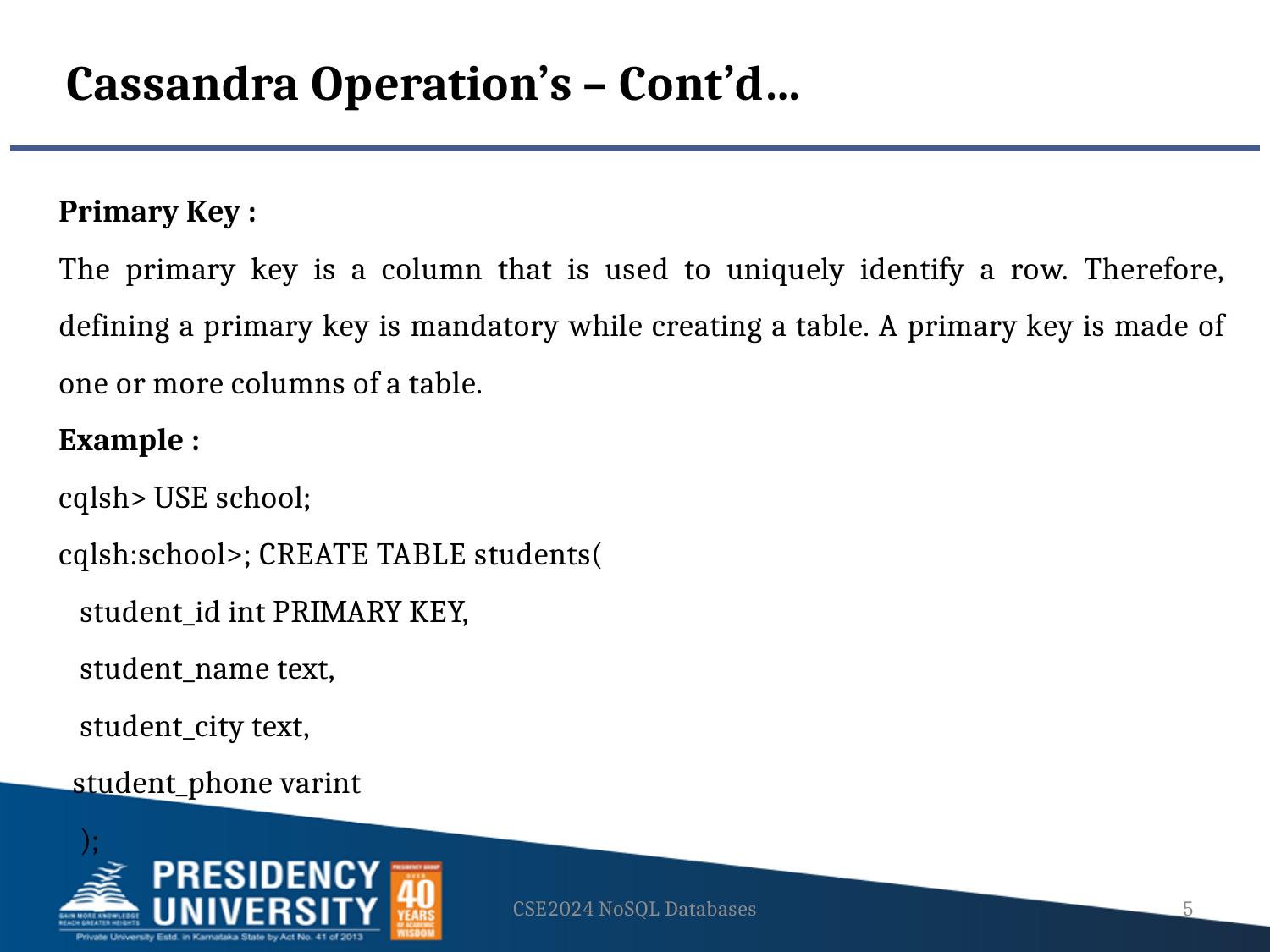

Cassandra Operation’s – Cont’d…

Primary Key :
The primary key is a column that is used to uniquely identify a row. Therefore, defining a primary key is mandatory while creating a table. A primary key is made of one or more columns of a table.
Example :
cqlsh> USE school;
cqlsh:school>; CREATE TABLE students(
   student_id int PRIMARY KEY,
   student_name text,
   student_city text,
  student_phone varint
   );

CSE2024 NoSQL Databases
5